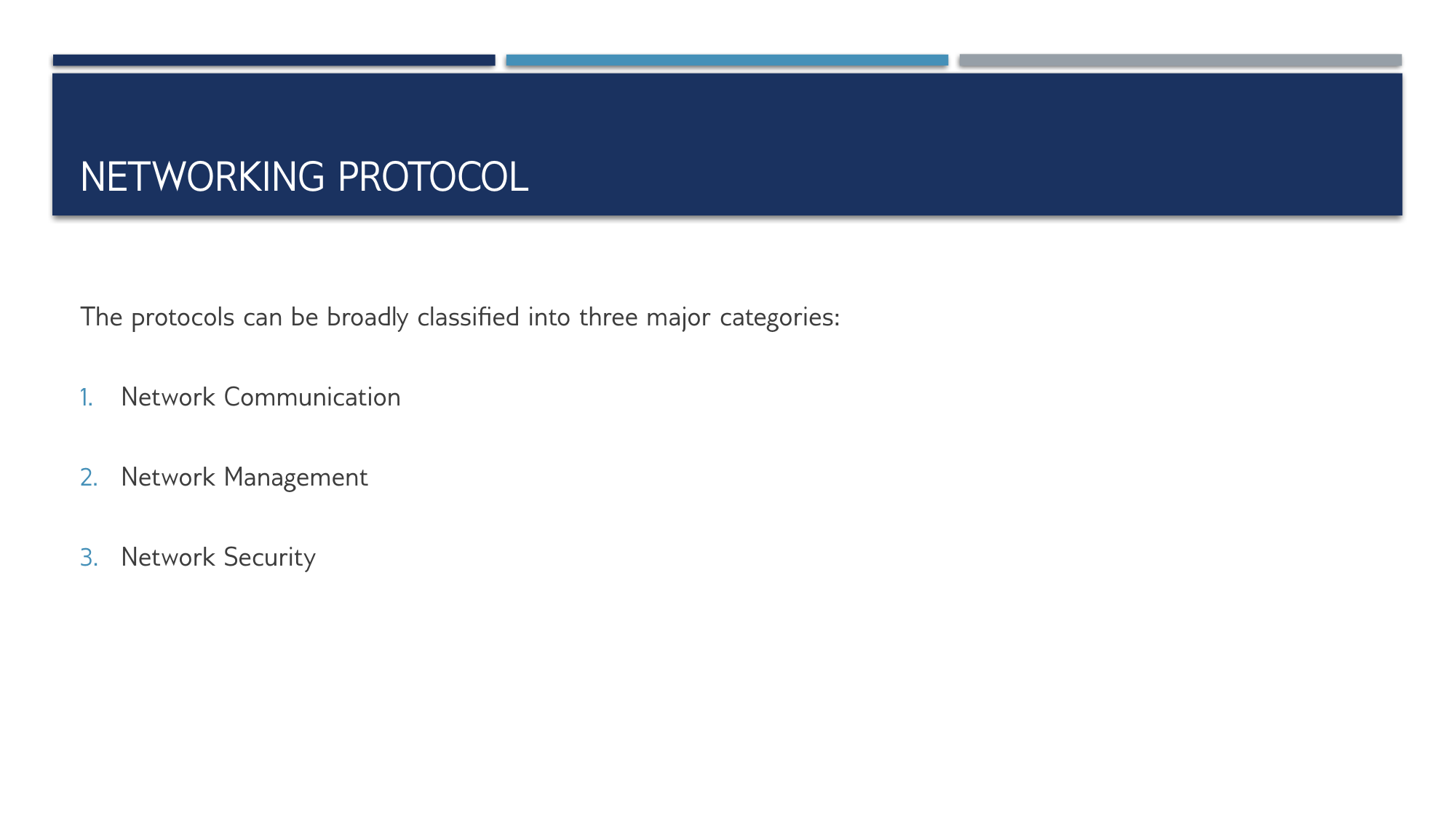

# Networking Protocol
The protocols can be broadly classified into three major categories:
Network Communication
Network Management
Network Security